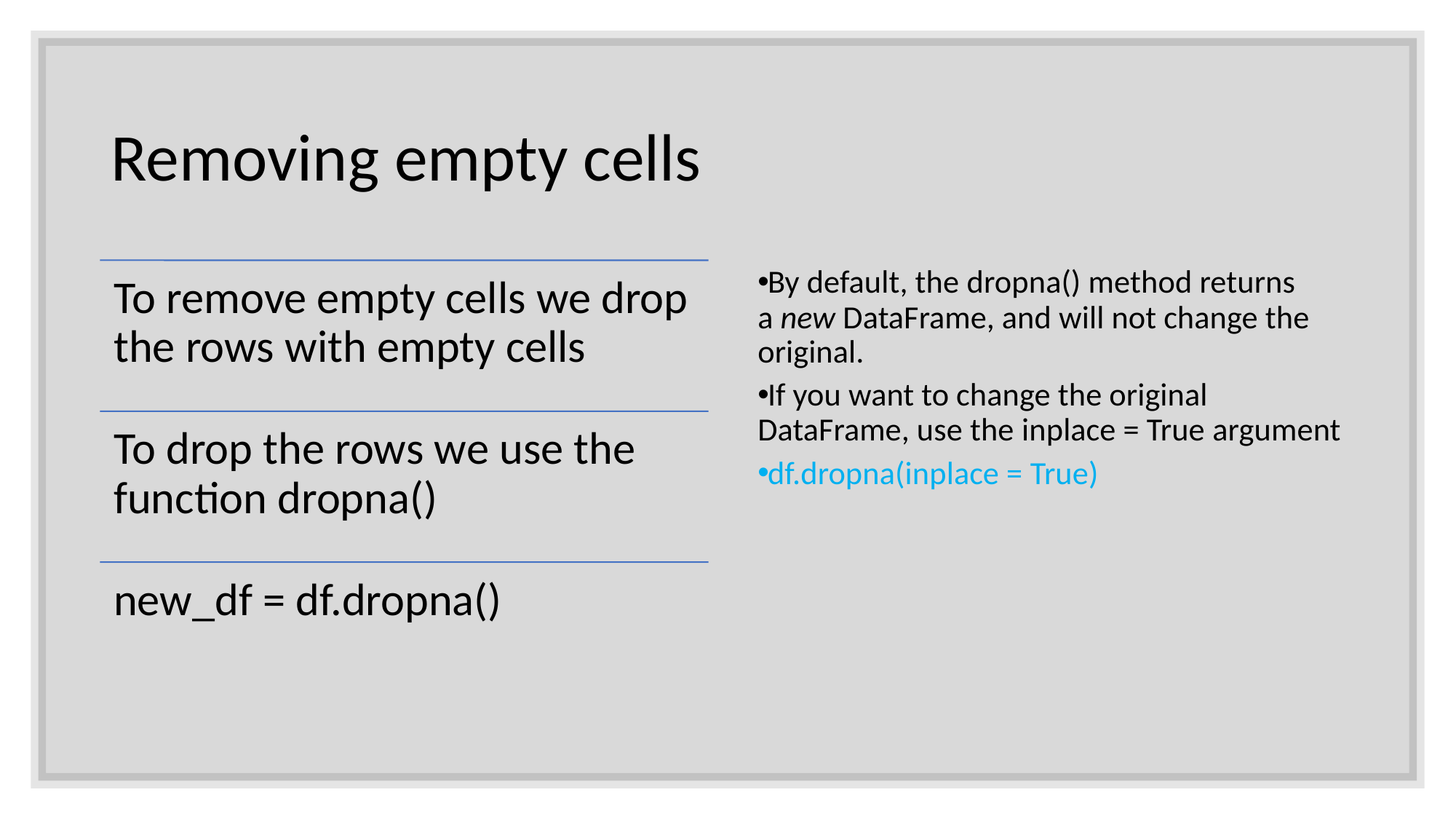

# Removing empty cells
To remove empty cells we drop the rows with empty cells
To drop the rows we use the function dropna()
new_df = df.dropna()
By default, the dropna() method returns a new DataFrame, and will not change the original.
If you want to change the original DataFrame, use the inplace = True argument
df.dropna(inplace = True)